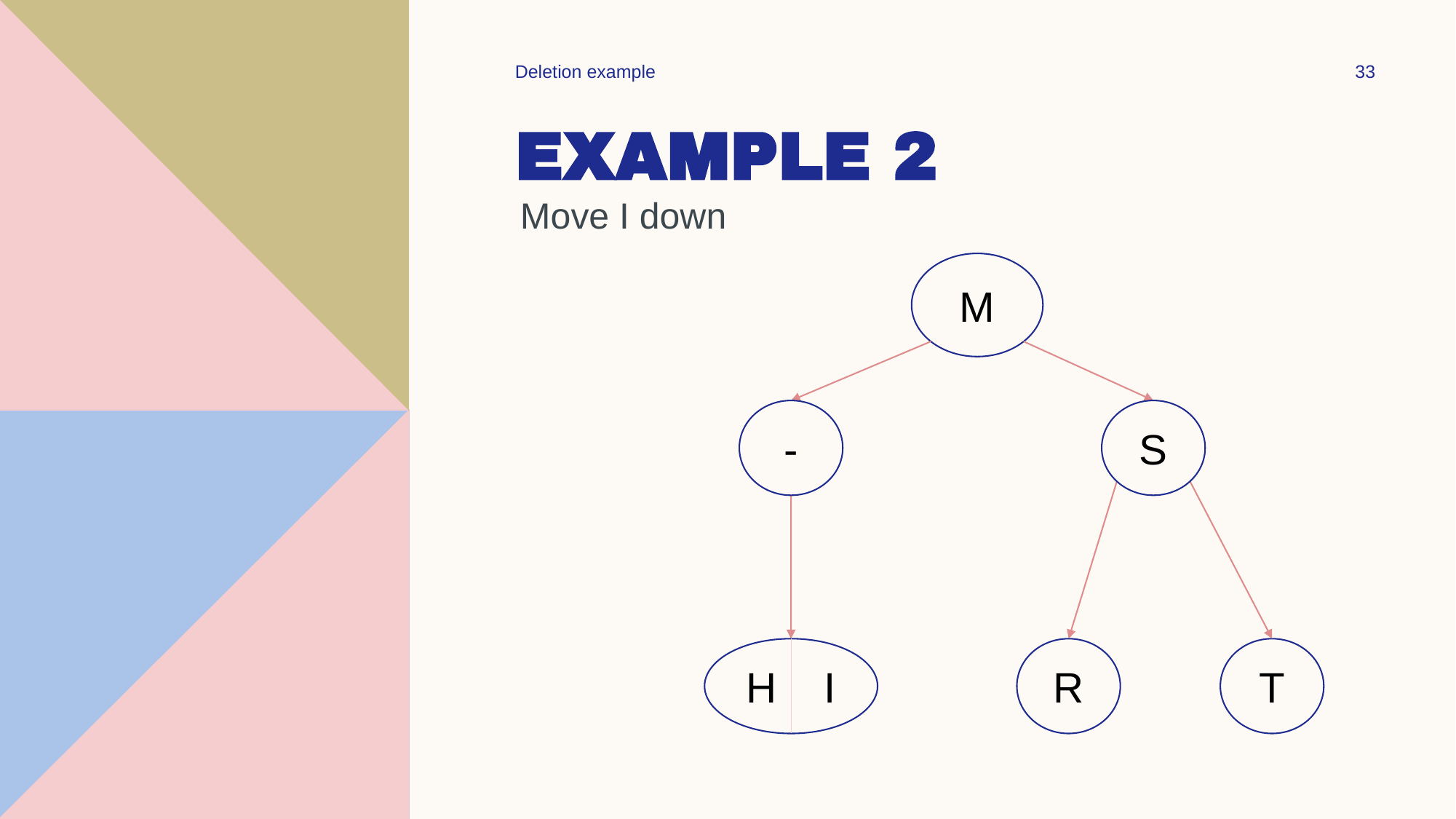

Deletion example
33
# Example 2
Move I down
M
-
S
H    I
R
T